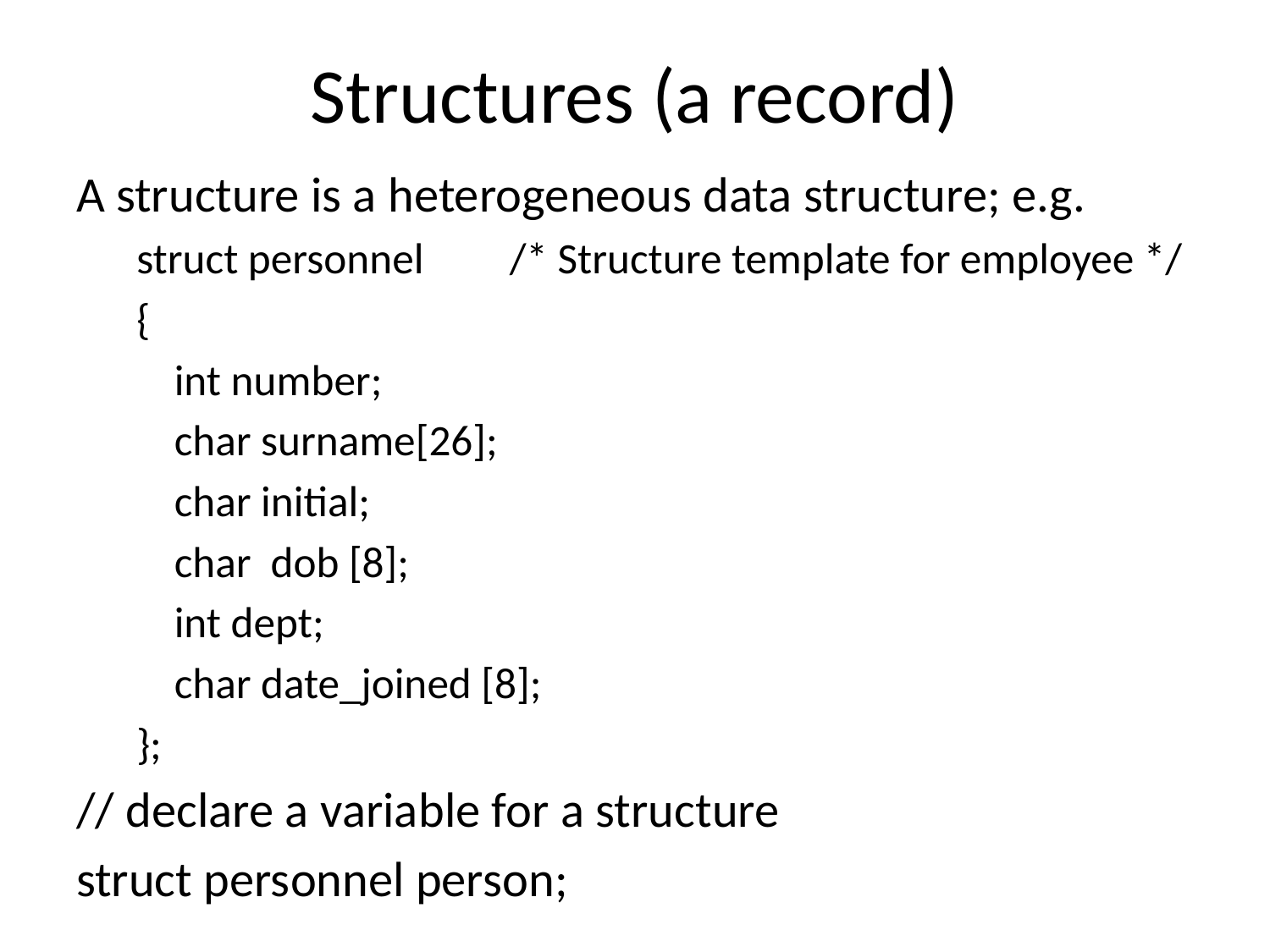

# Structures (a record)
A structure is a heterogeneous data structure; e.g.
struct personnel 	/* Structure template for employee */
{
	int number;
	char surname[26];
	char initial;
	char  dob [8];
	int dept;
	char date_joined [8];
};
// declare a variable for a structure
struct personnel person;